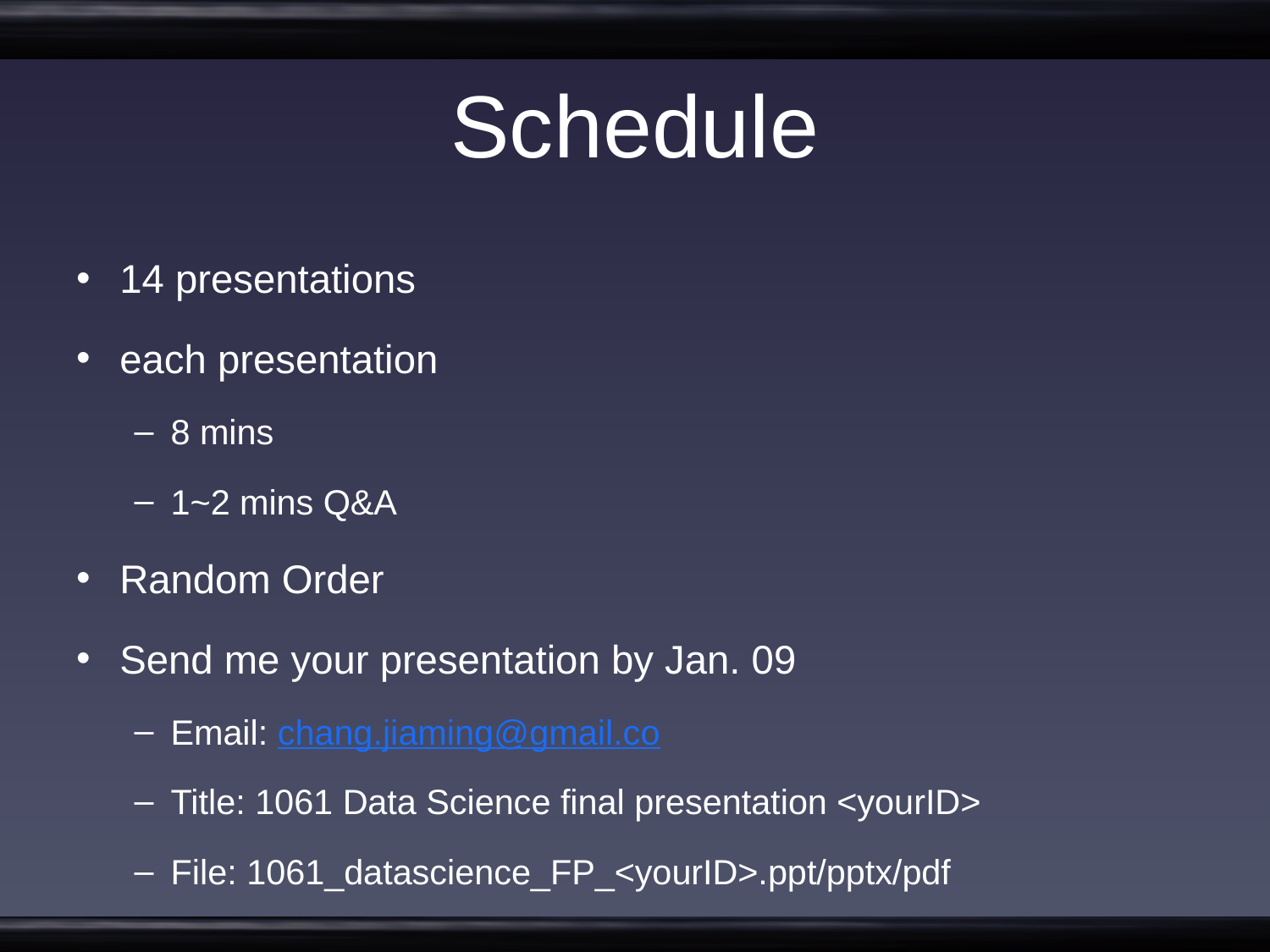

# Schedule
14 presentations
each presentation
8 mins
1~2 mins Q&A
Random Order
Send me your presentation by Jan. 09
Email: chang.jiaming@gmail.co
Title: 1061 Data Science final presentation <yourID>
File: 1061_datascience_FP_<yourID>.ppt/pptx/pdf